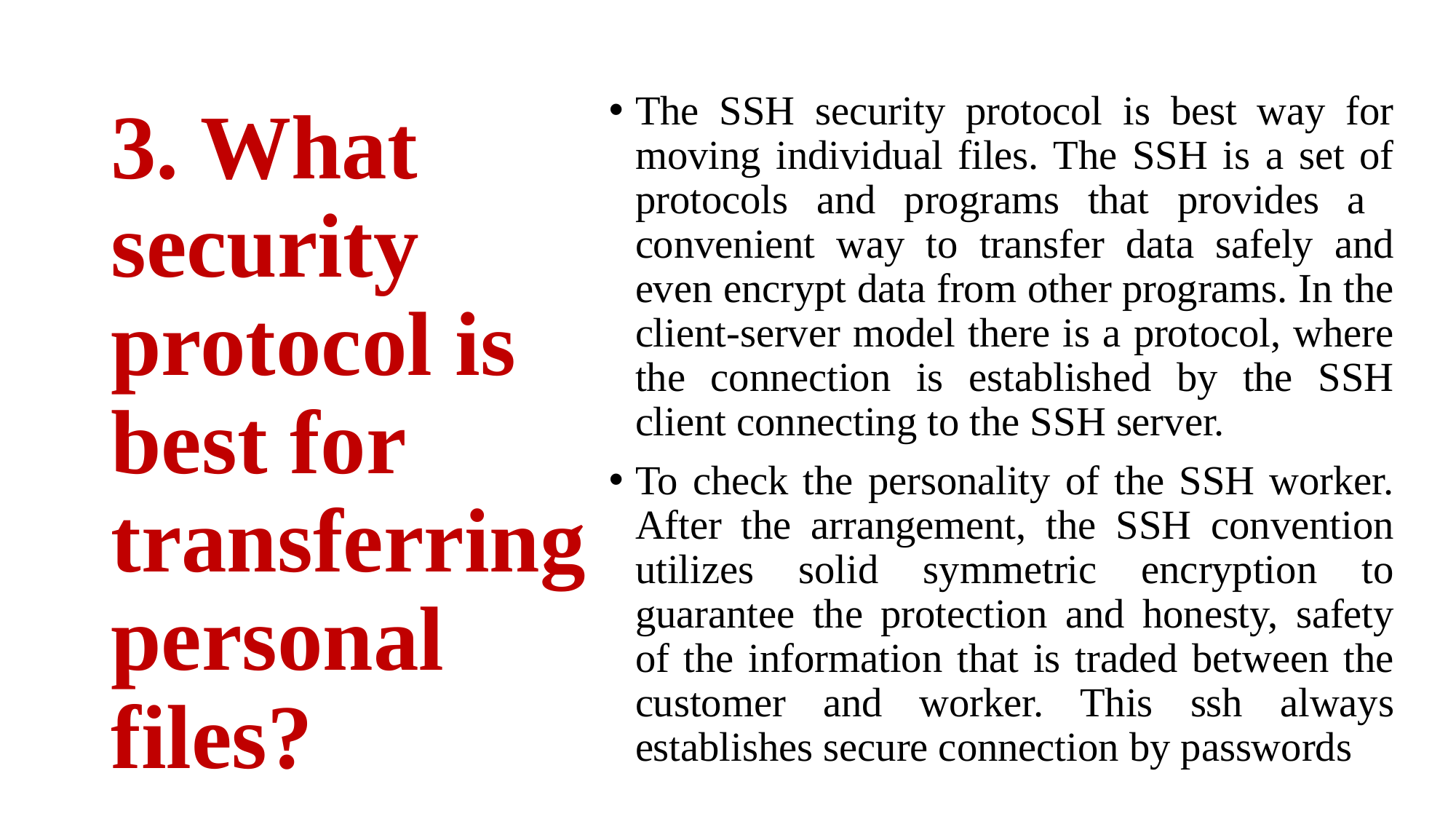

#
The SSH security protocol is best way for moving individual files. The SSH is a set of protocols and programs that provides a  convenient way to transfer data safely and even encrypt data from other programs. In the client-server model there is a protocol, where the connection is established by the SSH client connecting to the SSH server.
To check the personality of the SSH worker. After the arrangement, the SSH convention utilizes solid symmetric encryption to guarantee the protection and honesty, safety of the information that is traded between the customer and worker. This ssh always establishes secure connection by passwords
3. What security protocol is best for transferring personal files?